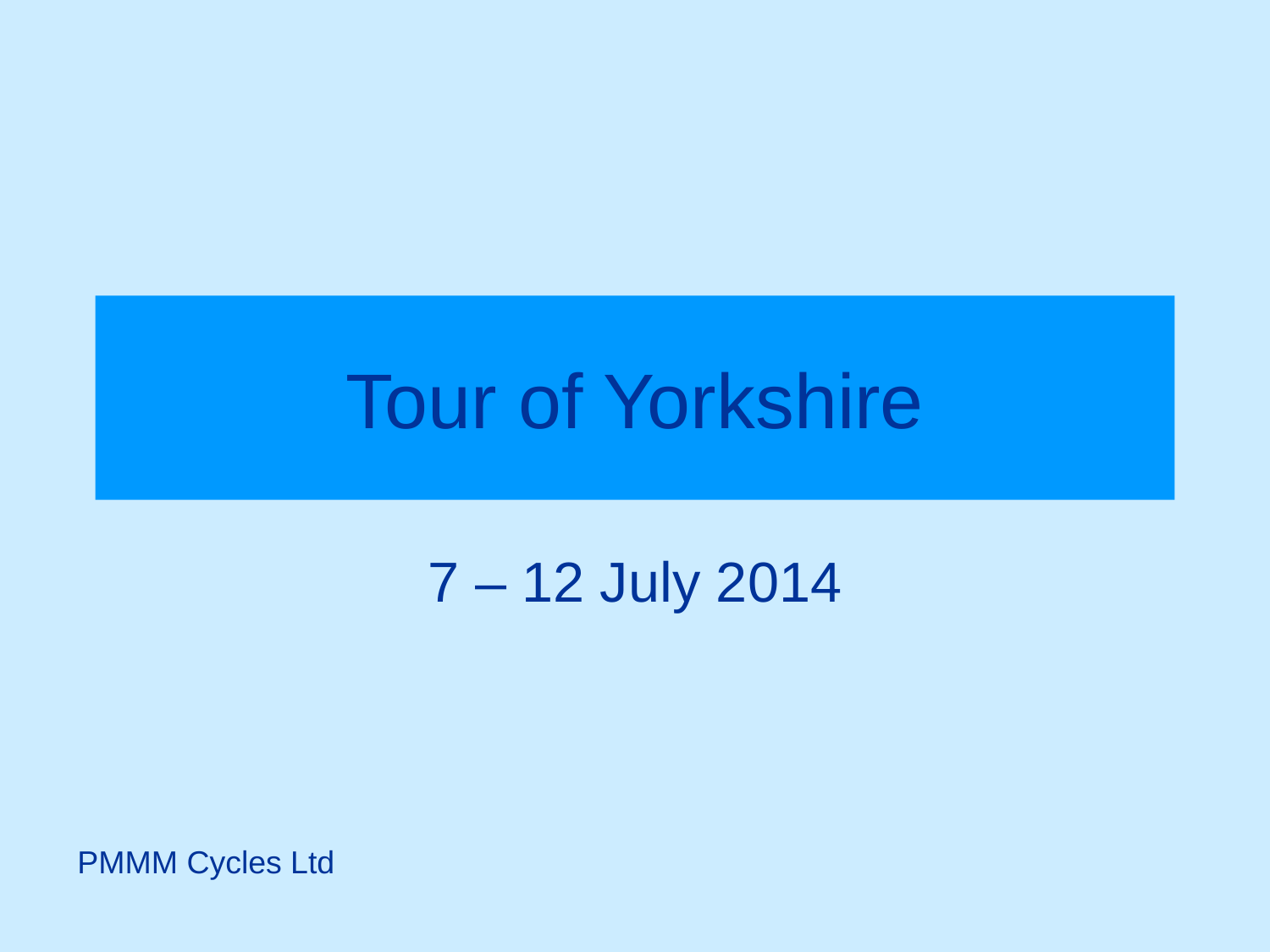

# Tour of Yorkshire
7 – 12 July 2014
PMMM Cycles Ltd